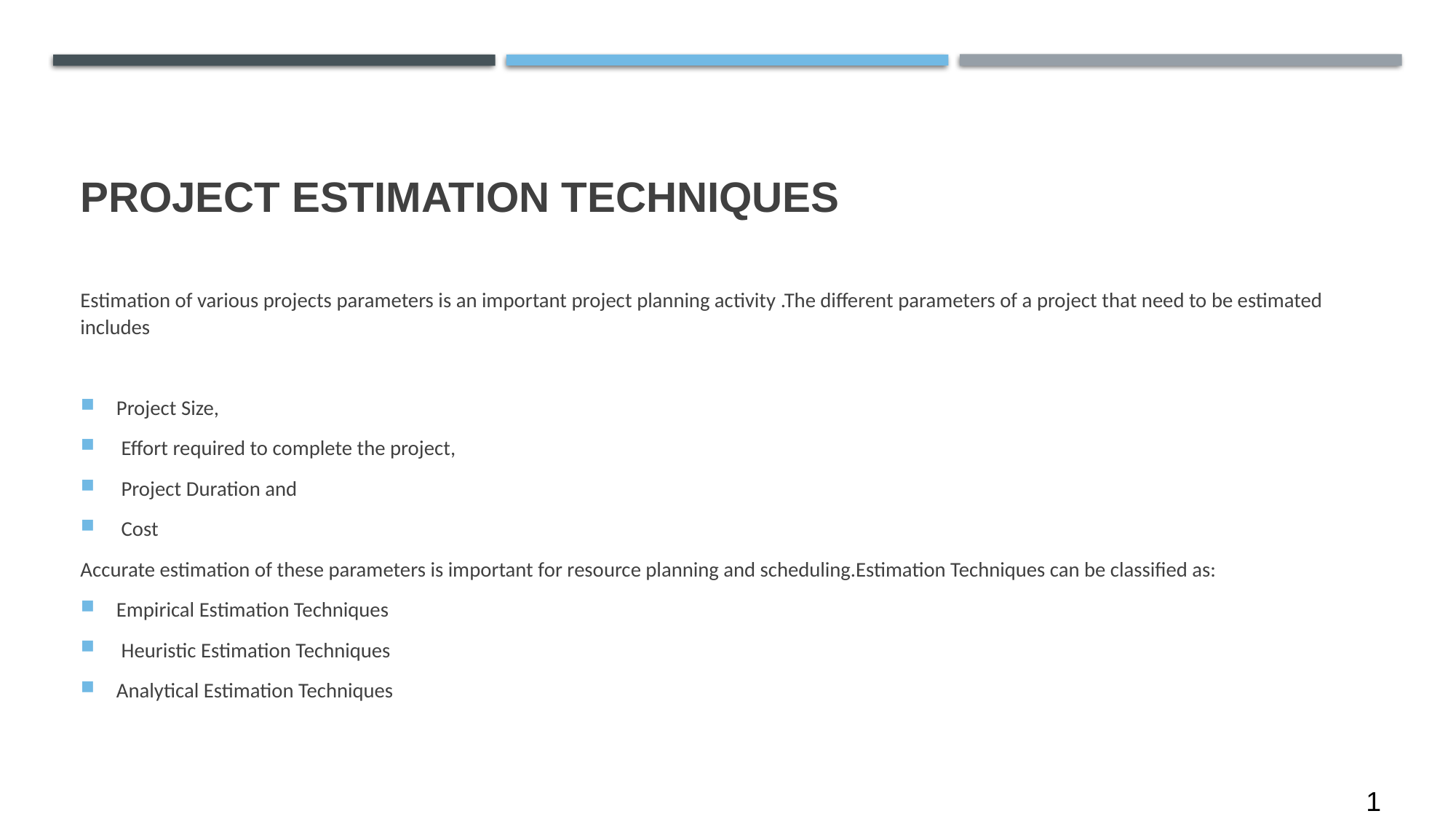

# PROJECT ESTIMATION TECHNIQUES
Estimation of various projects parameters is an important project planning activity .The different parameters of a project that need to be estimated includes

Project Size,
 Effort required to complete the project,
 Project Duration and
 Cost
Accurate estimation of these parameters is important for resource planning and scheduling.Estimation Techniques can be classified as:
Empirical Estimation Techniques
 Heuristic Estimation Techniques
Analytical Estimation Techniques

1